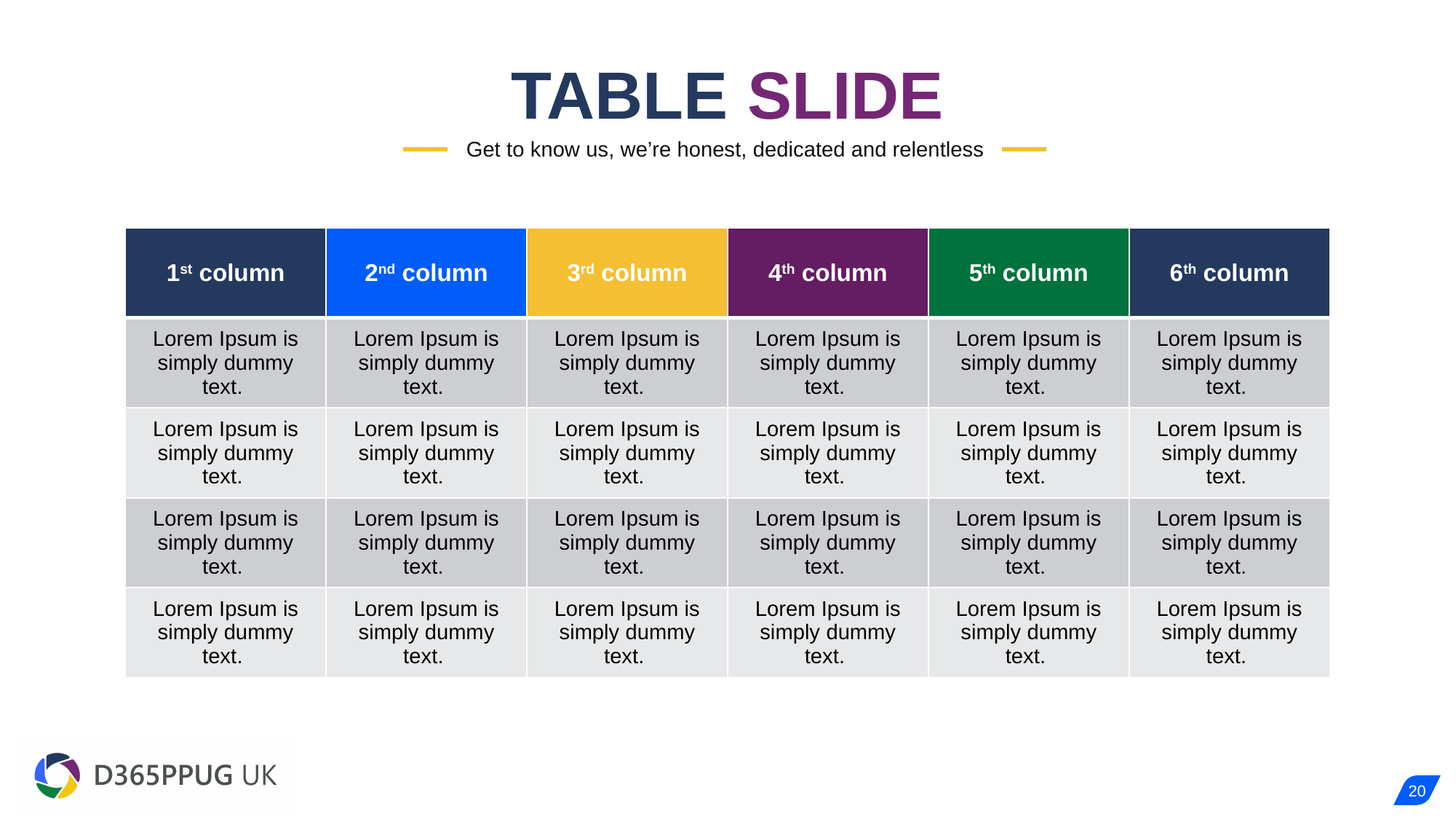

# TABLE SLIDE
Get to know us, we’re honest, dedicated and relentless
| 1st column | 2nd column | 3rd column | 4th column | 5th column | 6th column |
| --- | --- | --- | --- | --- | --- |
| Lorem Ipsum is simply dummy text. | Lorem Ipsum is simply dummy text. | Lorem Ipsum is simply dummy text. | Lorem Ipsum is simply dummy text. | Lorem Ipsum is simply dummy text. | Lorem Ipsum is simply dummy text. |
| Lorem Ipsum is simply dummy text. | Lorem Ipsum is simply dummy text. | Lorem Ipsum is simply dummy text. | Lorem Ipsum is simply dummy text. | Lorem Ipsum is simply dummy text. | Lorem Ipsum is simply dummy text. |
| Lorem Ipsum is simply dummy text. | Lorem Ipsum is simply dummy text. | Lorem Ipsum is simply dummy text. | Lorem Ipsum is simply dummy text. | Lorem Ipsum is simply dummy text. | Lorem Ipsum is simply dummy text. |
| Lorem Ipsum is simply dummy text. | Lorem Ipsum is simply dummy text. | Lorem Ipsum is simply dummy text. | Lorem Ipsum is simply dummy text. | Lorem Ipsum is simply dummy text. | Lorem Ipsum is simply dummy text. |
20